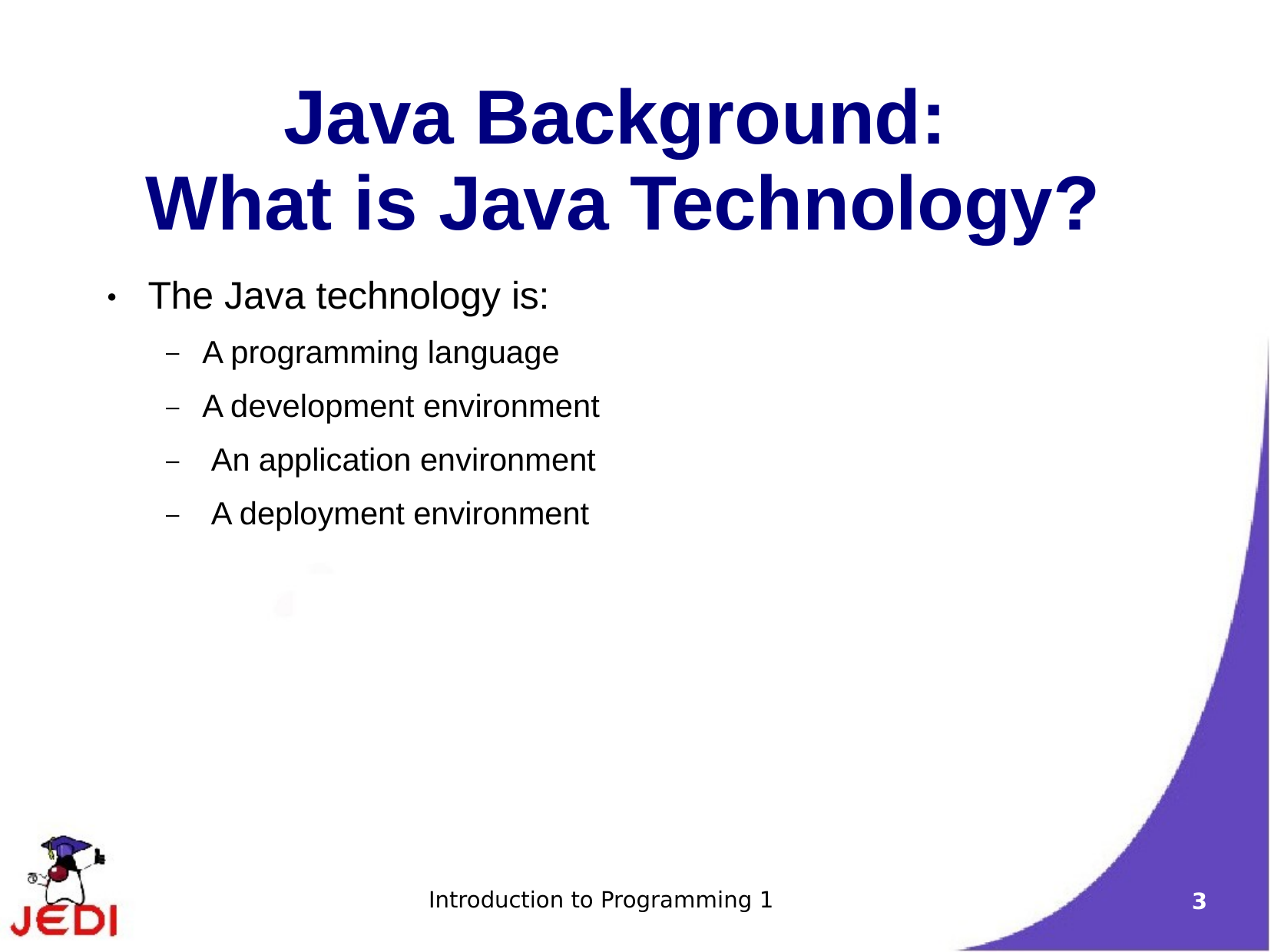

# Java Background:  What is Java Technology?
The Java technology is:
●
A programming language
A development environment  An application environment  A deployment environment
–
–
–
–
Introduction to Programming 1
3